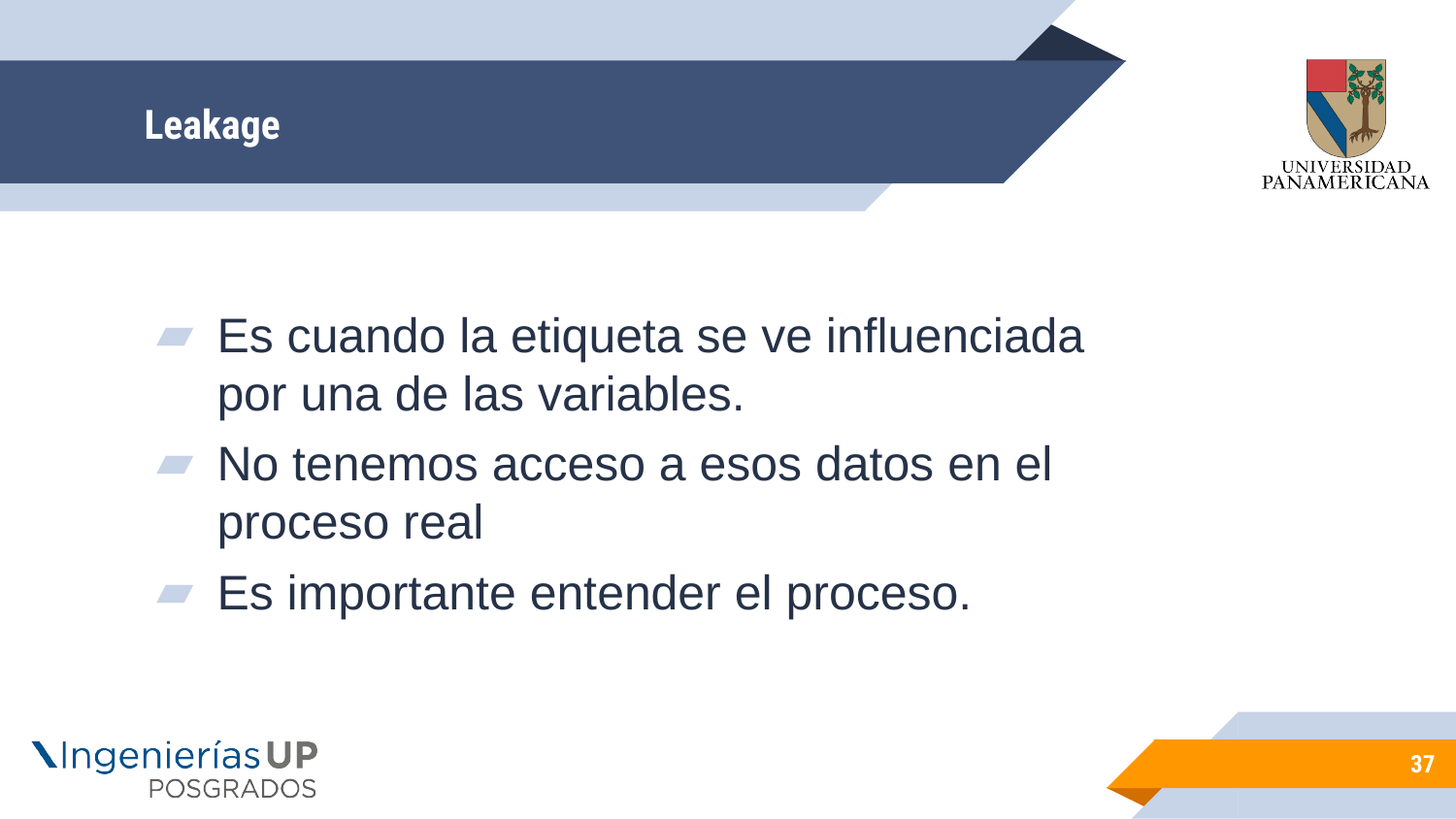

# Leakage
Es cuando la etiqueta se ve influenciada por una de las variables.
No tenemos acceso a esos datos en el proceso real
Es importante entender el proceso.
37